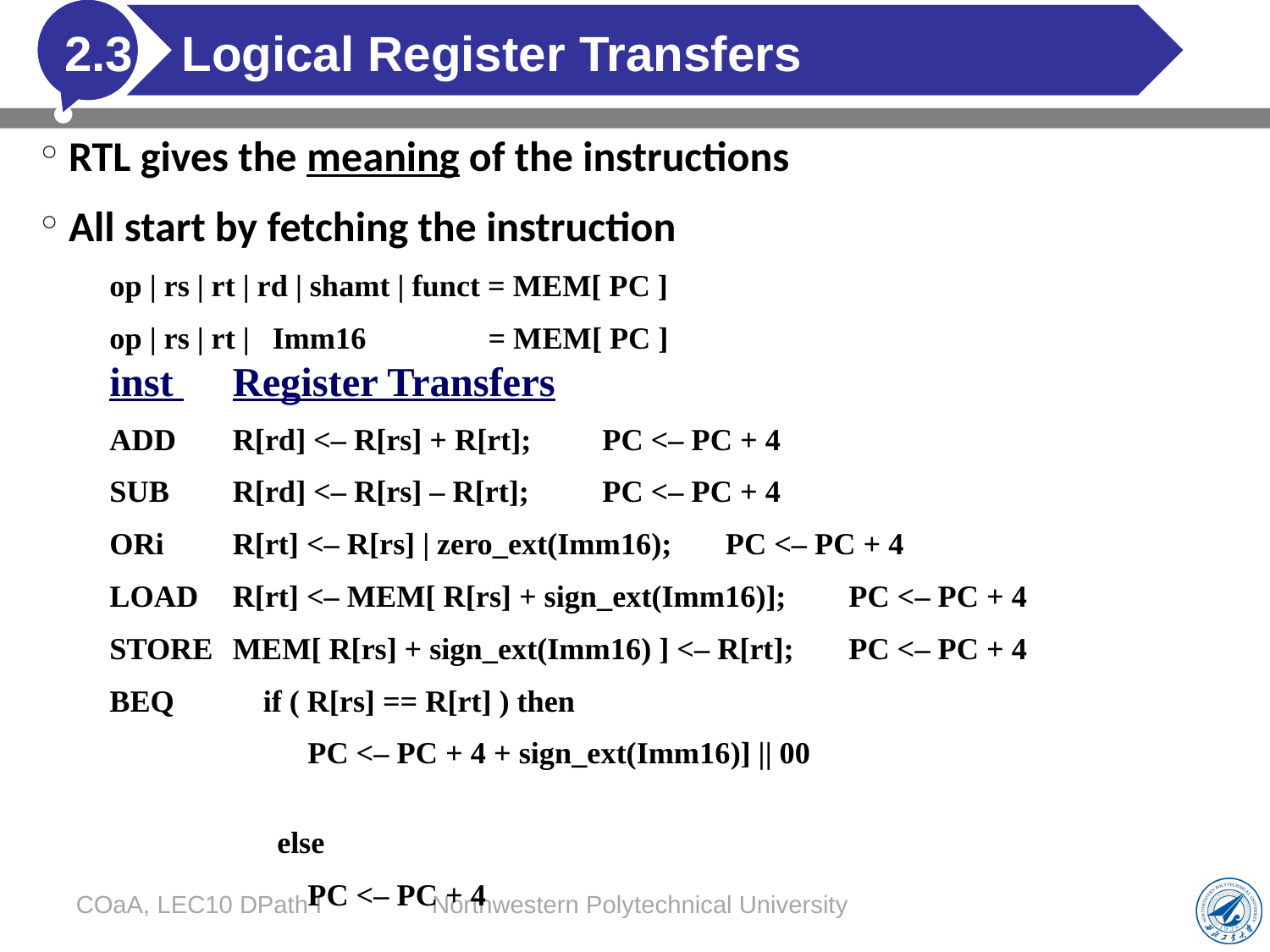

# Logical Register Transfers
 2.3
RTL gives the meaning of the instructions
All start by fetching the instruction
op | rs | rt | rd | shamt | funct = MEM[ PC ]
op | rs | rt |   Imm16                = MEM[ PC ]
inst 	Register Transfers
ADD	R[rd] <– R[rs] + R[rt];	PC <– PC + 4
SUB	R[rd] <– R[rs] – R[rt];	PC <– PC + 4
ORi	R[rt] <– R[rs] | zero_ext(Imm16); 	PC <– PC + 4
LOAD	R[rt] <– MEM[ R[rs] + sign_ext(Imm16)];	PC <– PC + 4
STORE	MEM[ R[rs] + sign_ext(Imm16) ] <– R[rt];	PC <– PC + 4
BEQ	    if ( R[rs] == R[rt] ) then
                          PC <– PC + 4 + sign_ext(Imm16)] || 00
                      else
                          PC <– PC + 4
COaA, LEC10 DPath I
Northwestern Polytechnical University
8